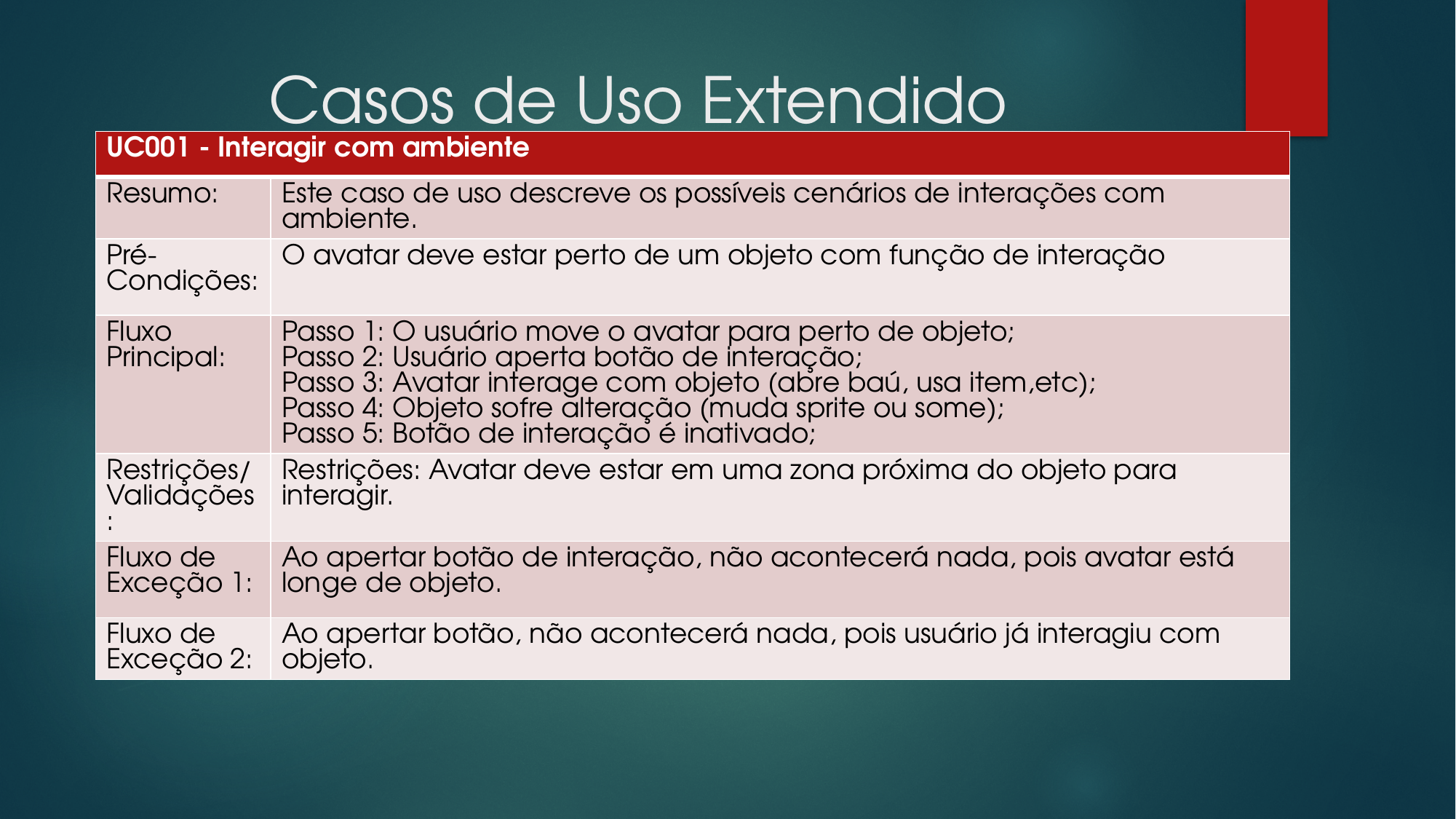

# Casos de Uso Extendido
| UC001 - Interagir com ambiente |  |
| --- | --- |
| Resumo: | Este caso de uso descreve os possíveis cenários de interações com ambiente. |
| Pré-Condições: | O avatar deve estar perto de um objeto com função de interação |
| Fluxo Principal: | Passo 1: O usuário move o avatar para perto de objeto; Passo 2: Usuário aperta botão de interação; Passo 3: Avatar interage com objeto (abre baú, usa item,etc); Passo 4: Objeto sofre alteração (muda sprite ou some); Passo 5: Botão de interação é inativado; |
| Restrições/Validações: | Restrições: Avatar deve estar em uma zona próxima do objeto para interagir. |
| Fluxo de Exceção 1: | Ao apertar botão de interação, não acontecerá nada, pois avatar está longe de objeto. |
| Fluxo de Exceção 2: | Ao apertar botão, não acontecerá nada, pois usuário já interagiu com objeto. |